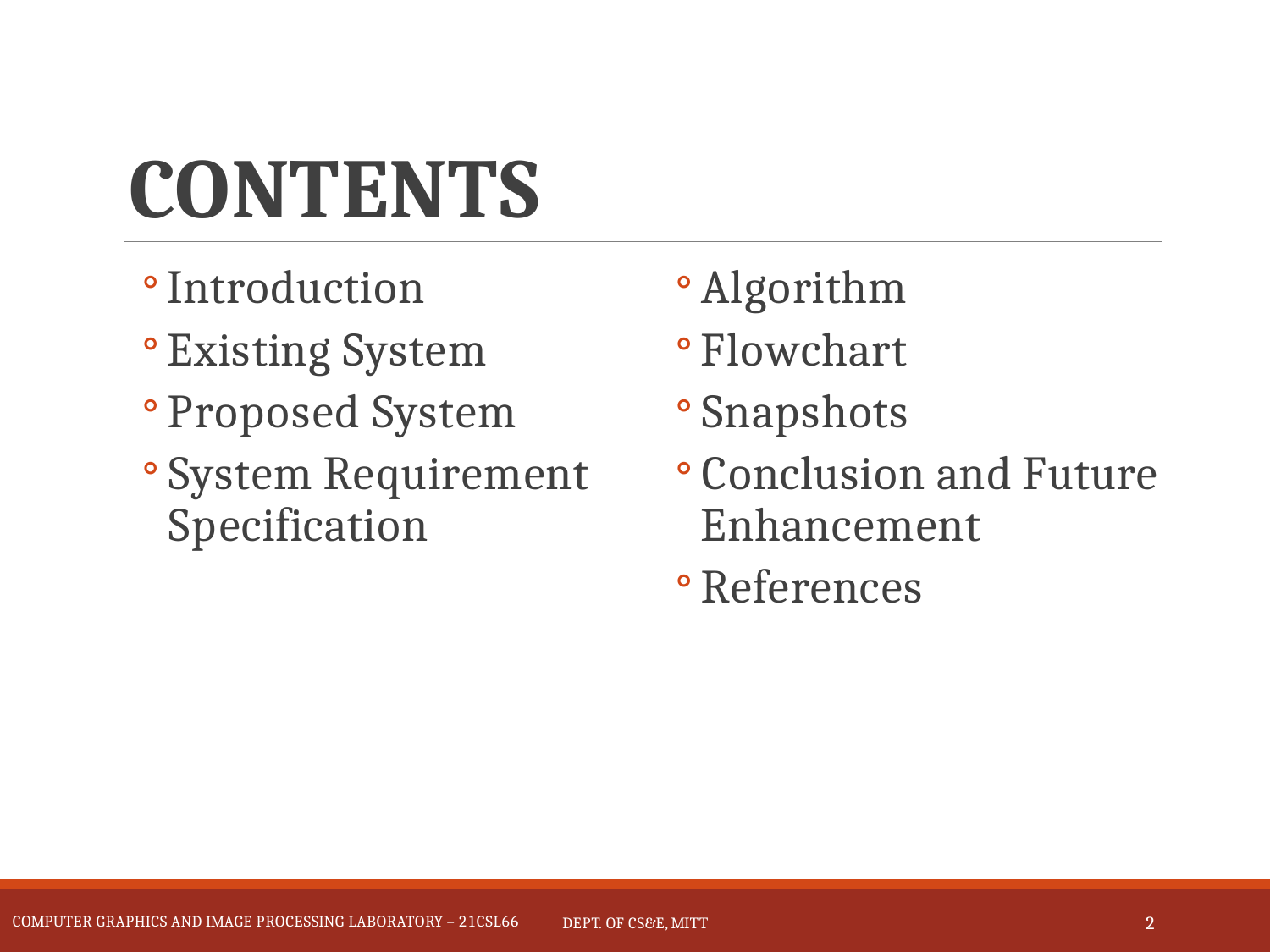

# CONTENTS
Introduction
Existing System
Proposed System
System Requirement Specification

Algorithm
Flowchart
Snapshots
Conclusion and Future Enhancement
References

Computer graphics AND IMAGE PROCESSING laboratory – 21csl66
Computer graphics and image processing laboratory – 21csl66
Dept. of CS&E, MITT
2